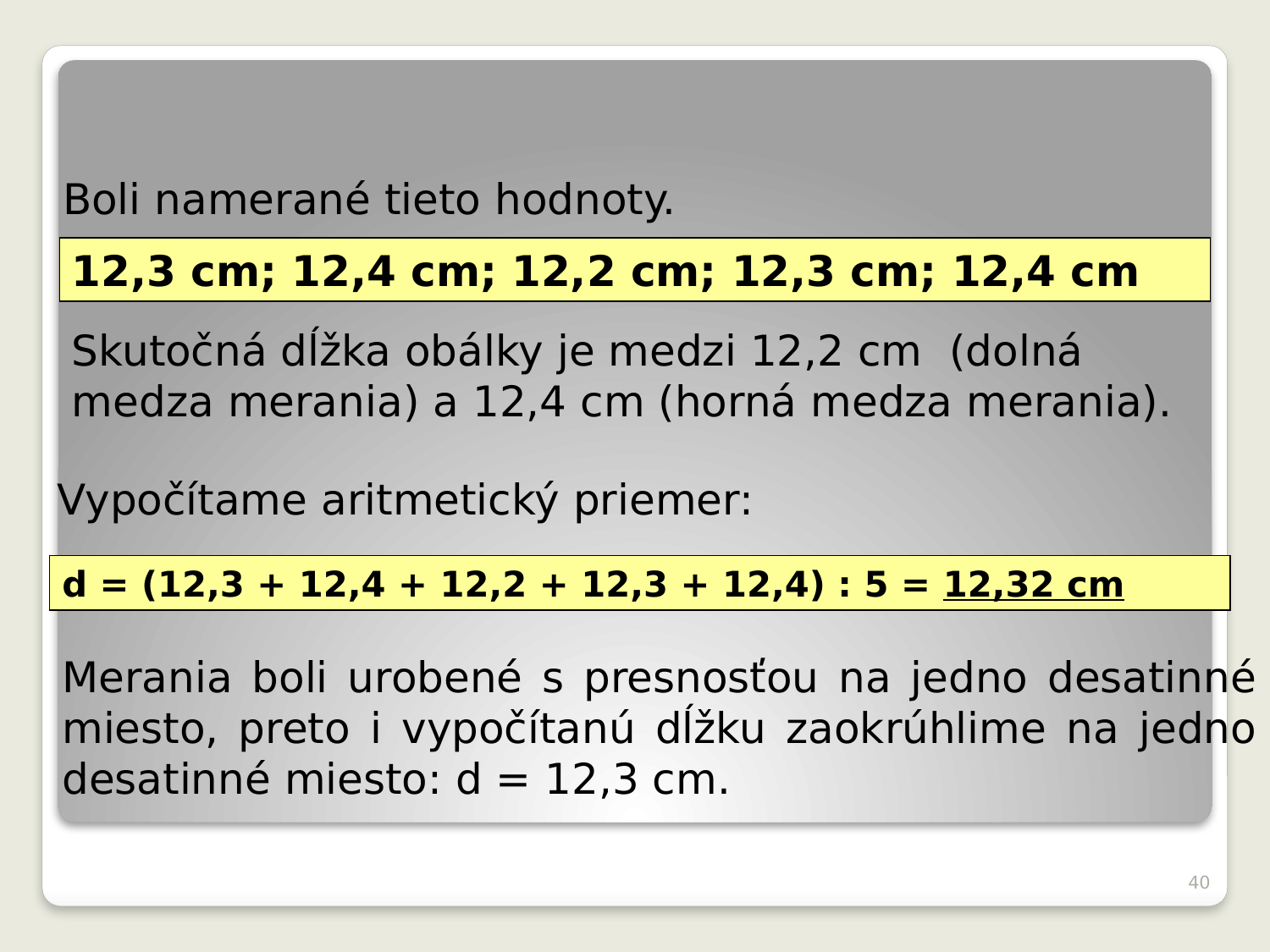

Boli namerané tieto hodnoty.
12,3 cm; 12,4 cm; 12,2 cm; 12,3 cm; 12,4 cm
Skutočná dĺžka obálky je medzi 12,2 cm  (dolná medza merania) a 12,4 cm (horná medza merania).
Vypočítame aritmetický priemer:
d = (12,3 + 12,4 + 12,2 + 12,3 + 12,4) : 5 = 12,32 cm
Merania boli urobené s presnosťou na jedno desatinné miesto, preto i vypočítanú dĺžku zaokrúhlime na jedno desatinné miesto: d = 12,3 cm.
40